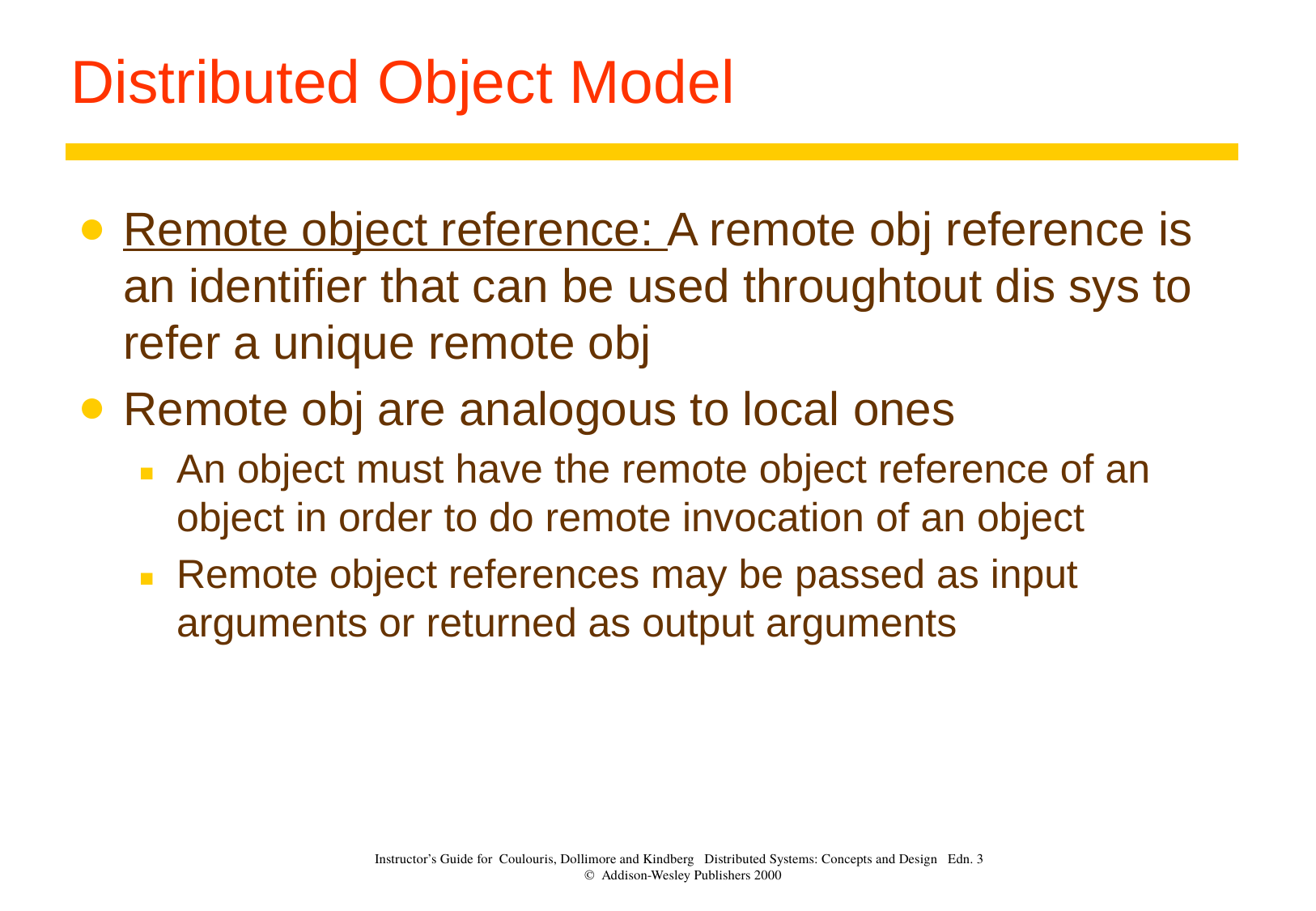

# Distributed Object Model
Remote object reference: A remote obj reference is an identifier that can be used throughtout dis sys to refer a unique remote obj
Remote obj are analogous to local ones
An object must have the remote object reference of an object in order to do remote invocation of an object
Remote object references may be passed as input arguments or returned as output arguments
Instructor’s Guide for  Coulouris, Dollimore and Kindberg   Distributed Systems: Concepts and Design   Edn. 3
©  Addison-Wesley Publishers 2000